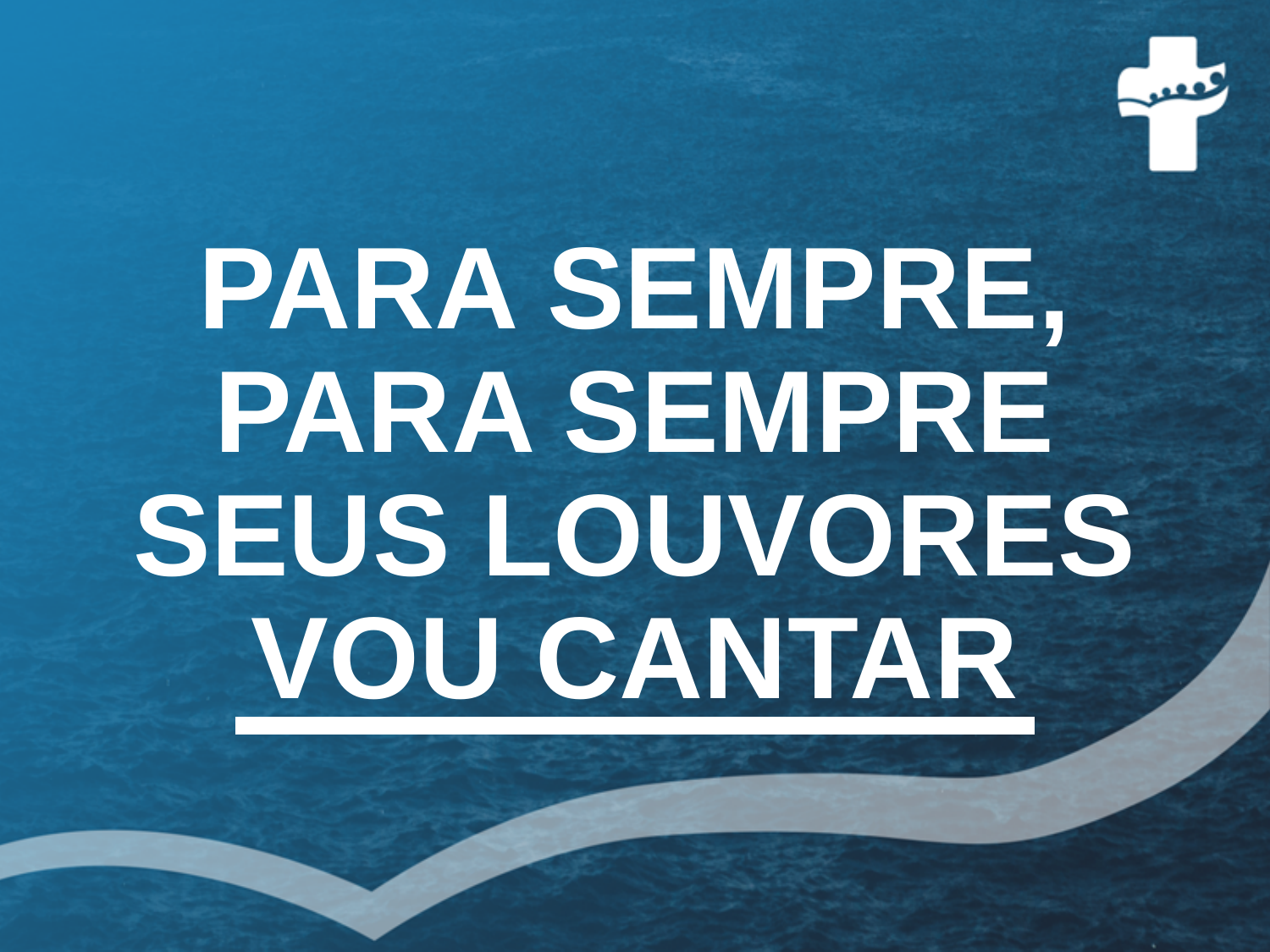

# PARA SEMPRE, PARA SEMPRE SEUS LOUVORES VOU CANTAR